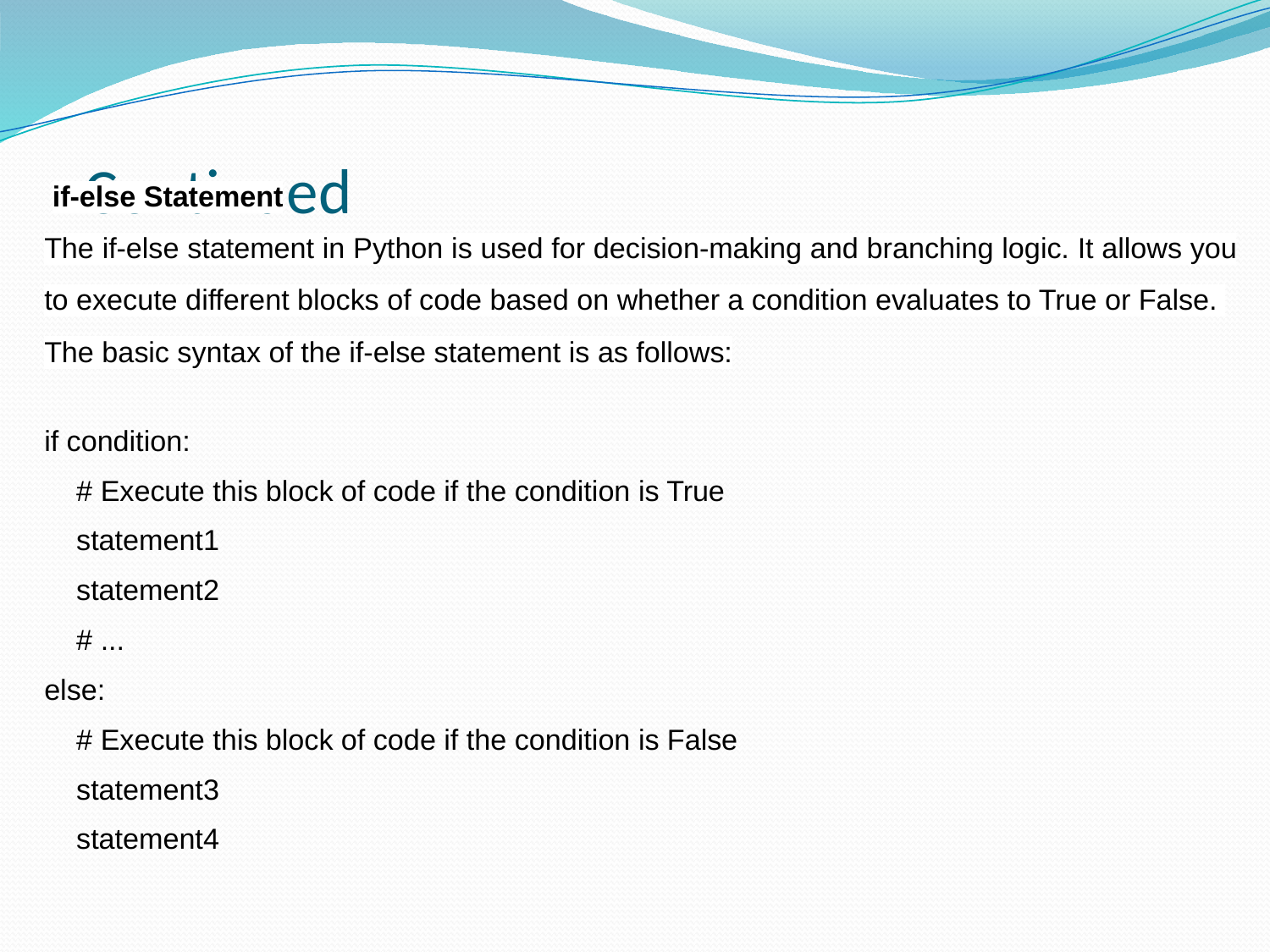

# Continued
 if-else Statement
The if-else statement in Python is used for decision-making and branching logic. It allows you to execute different blocks of code based on whether a condition evaluates to True or False.
The basic syntax of the if-else statement is as follows:

if condition:
    # Execute this block of code if the condition is True
    statement1
    statement2
    # ...
else:
    # Execute this block of code if the condition is False
    statement3
    statement4